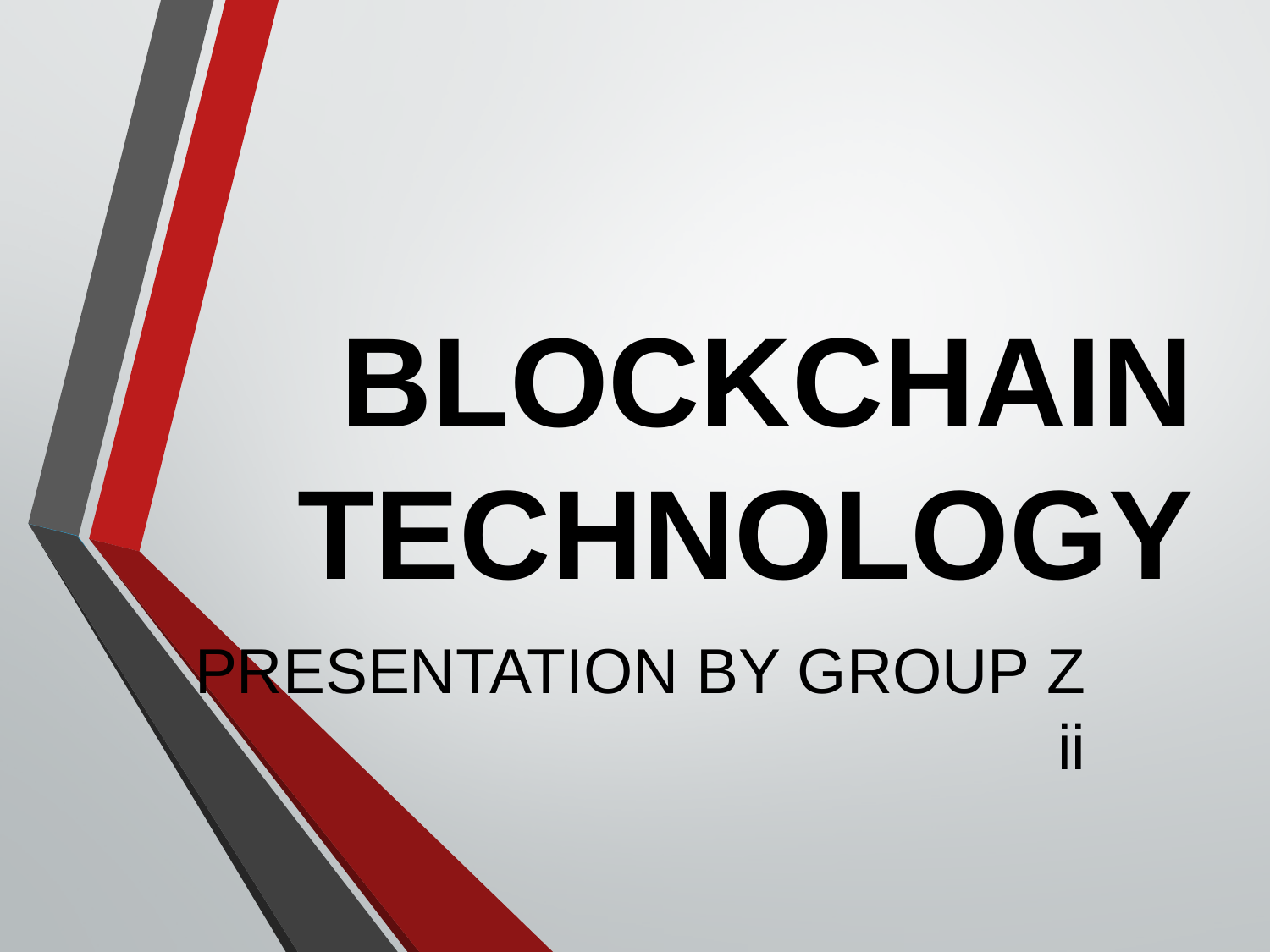

# BLOCKCHAIN TECHNOLOGY
PRESENTATION BY GROUP Z ii